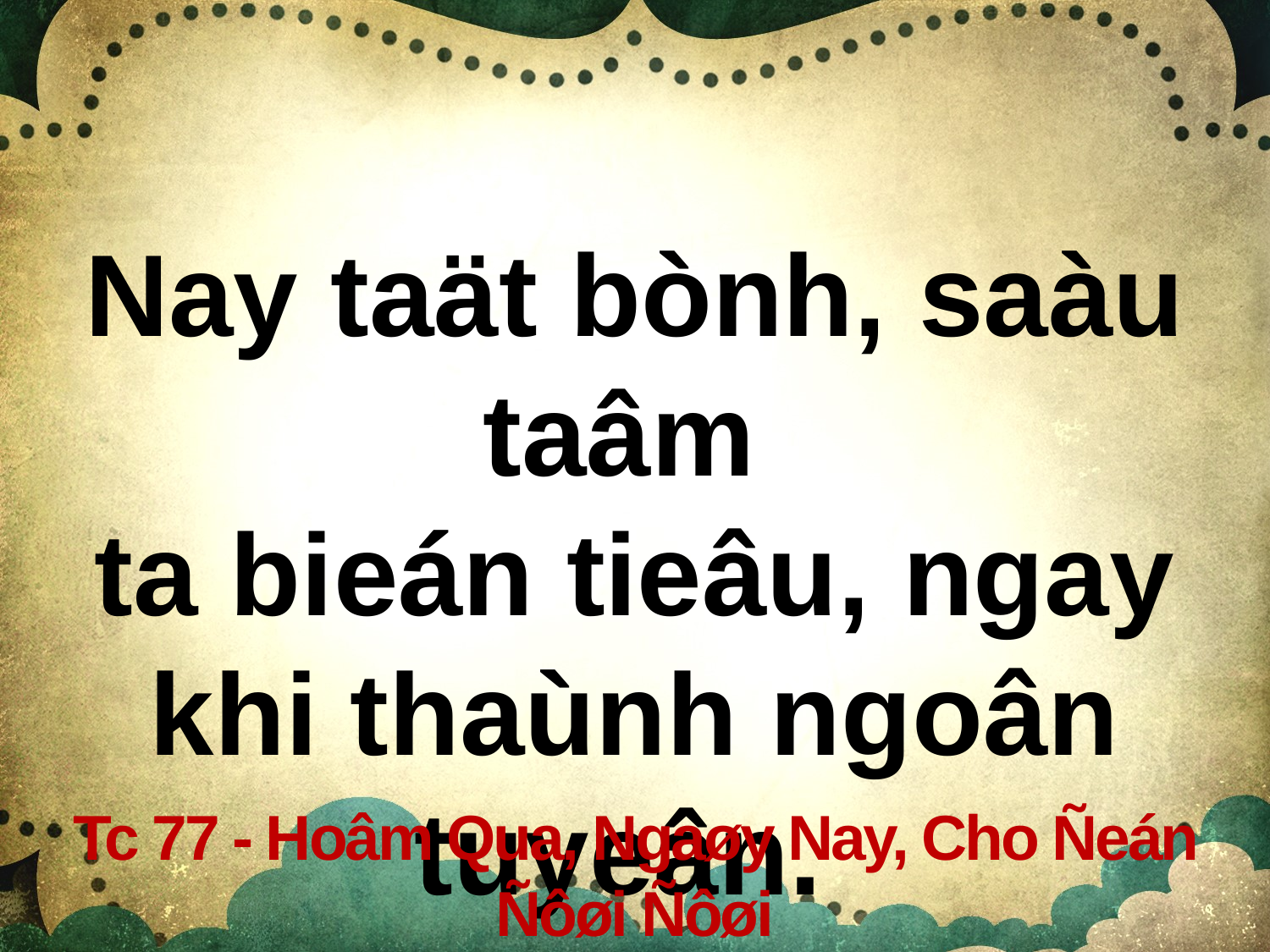

Nay taät bònh, saàu taâm
ta bieán tieâu, ngay khi thaùnh ngoân tuyeân.
Tc 77 - Hoâm Qua, Ngaøy Nay, Cho Ñeán Ñôøi Ñôøi